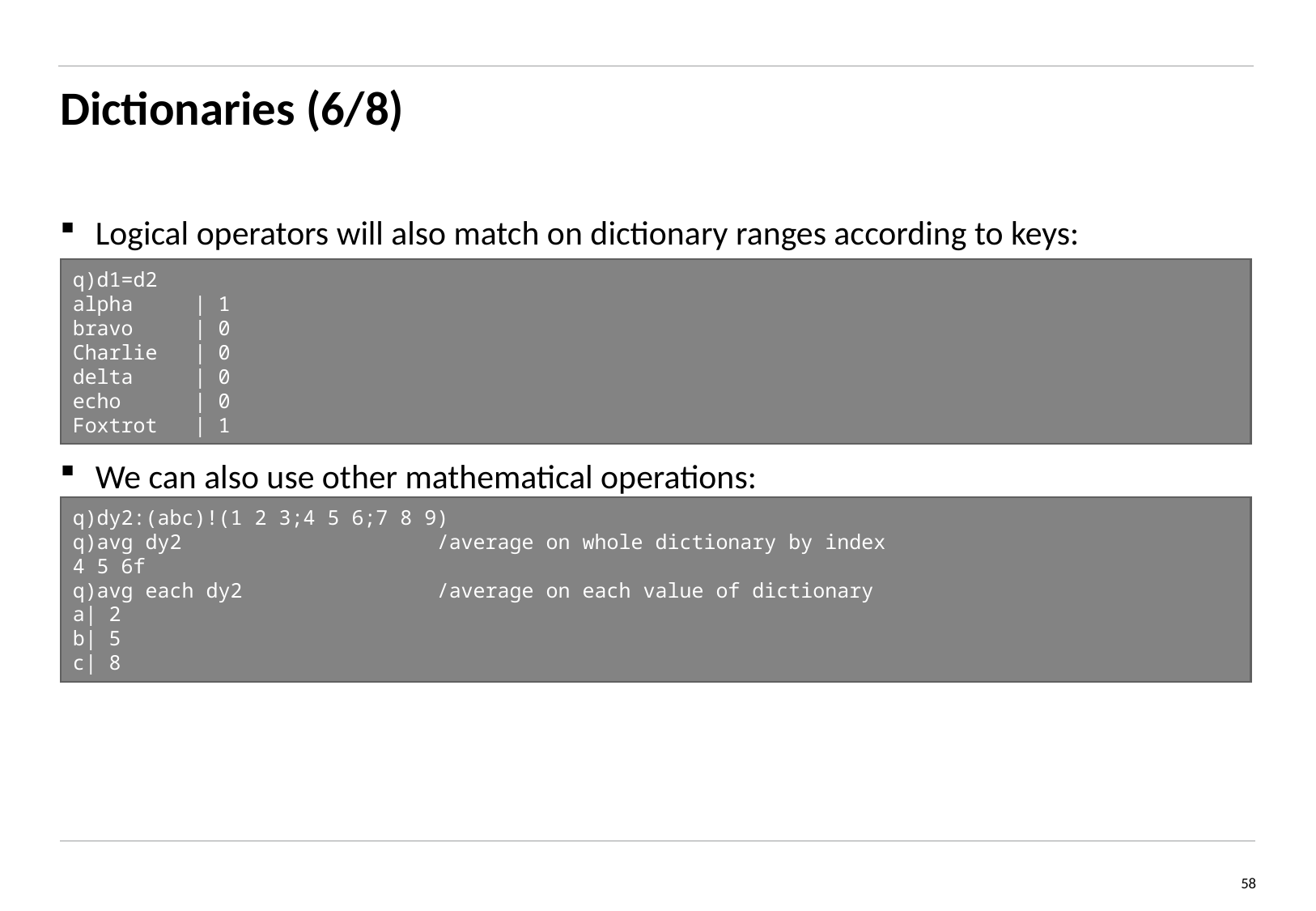

# Dictionaries (6/8)
Logical operators will also match on dictionary ranges according to keys:

We can also use other mathematical operations:

q)d1=d2
alpha 	| 1
bravo 	| 0
Charlie	| 0
delta 	| 0
echo 	| 0
Foxtrot	| 1
q)dy2:(abc)!(1 2 3;4 5 6;7 8 9)
q)avg dy2 		/average on whole dictionary by index
4 5 6f
q)avg each dy2 		/average on each value of dictionary
a| 2
b| 5
c| 8
58